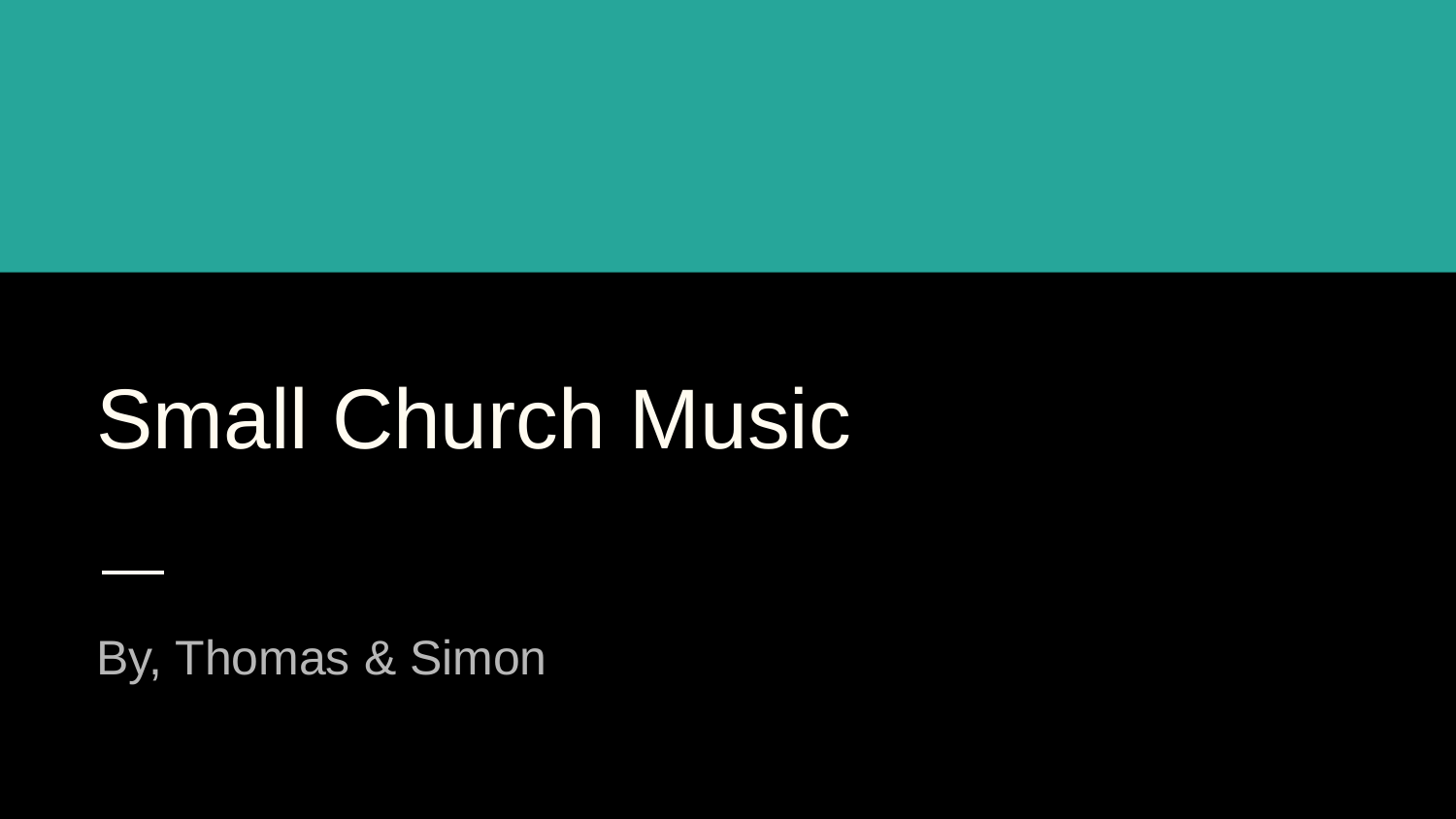

# Small Church Music
By, Thomas & Simon